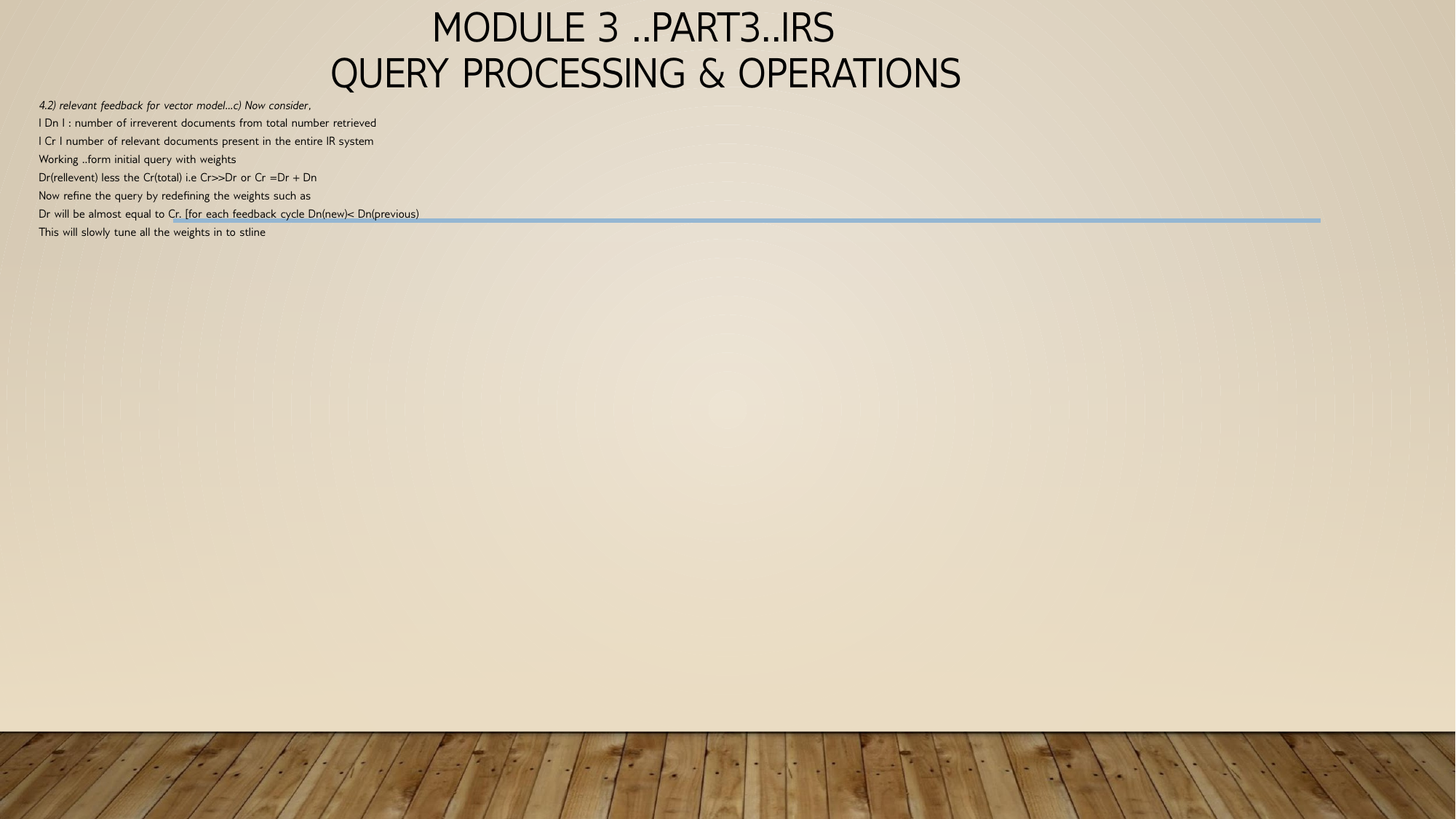

# MODULE 3 ..PART3..IRS QUERY PROCESSING & OPERATIONS

4.2) relevant feedback for vector model…c) Now consider,
I Dn I : number of irreverent documents from total number retrieved
I Cr I number of relevant documents present in the entire IR system
Working ..form initial query with weights
Dr(rellevent) less the Cr(total) i.e Cr>>Dr or Cr =Dr + Dn
Now refine the query by redefining the weights such as
Dr will be almost equal to Cr. [for each feedback cycle Dn(new)< Dn(previous)
This will slowly tune all the weights in to stline